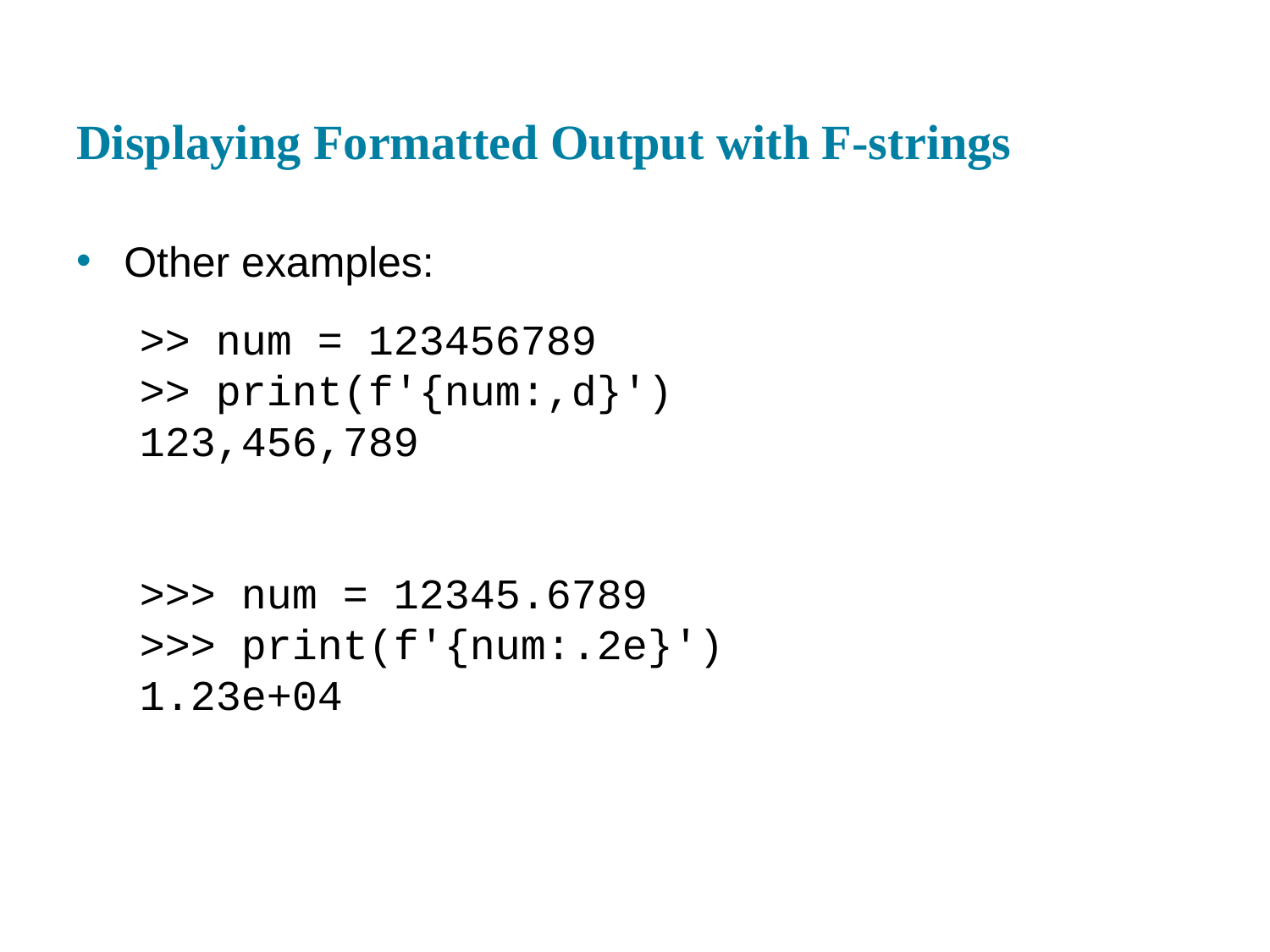

# Displaying Formatted Output with F-strings
Other examples:

>> num = 123456789
>> print(f'{num:,d}')
123,456,789

>>> num = 12345.6789
>>> print(f'{num:.2e}')
1.23e+04